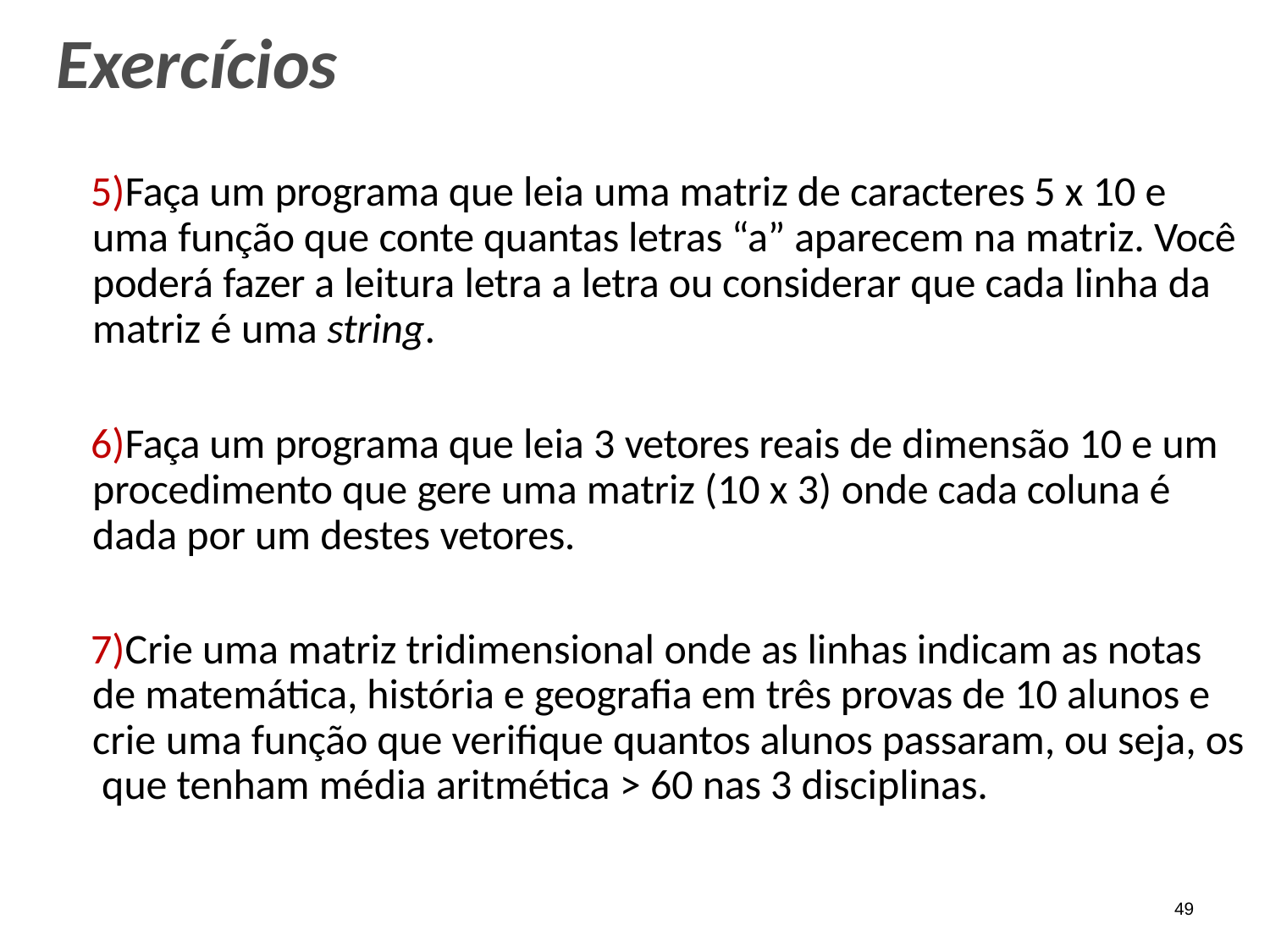

# Exercícios
Faça um programa que leia uma matriz de caracteres 5 x 10 e  uma função que conte quantas letras “a” aparecem na matriz. Você  poderá fazer a leitura letra a letra ou considerar que cada linha da  matriz é uma string.

Faça um programa que leia 3 vetores reais de dimensão 10 e um  procedimento que gere uma matriz (10 x 3) onde cada coluna é  dada por um destes vetores.

Crie uma matriz tridimensional onde as linhas indicam as notas  de matemática, história e geografia em três provas de 10 alunos e  crie uma função que verifique quantos alunos passaram, ou seja, os  que tenham média aritmética > 60 nas 3 disciplinas.
49